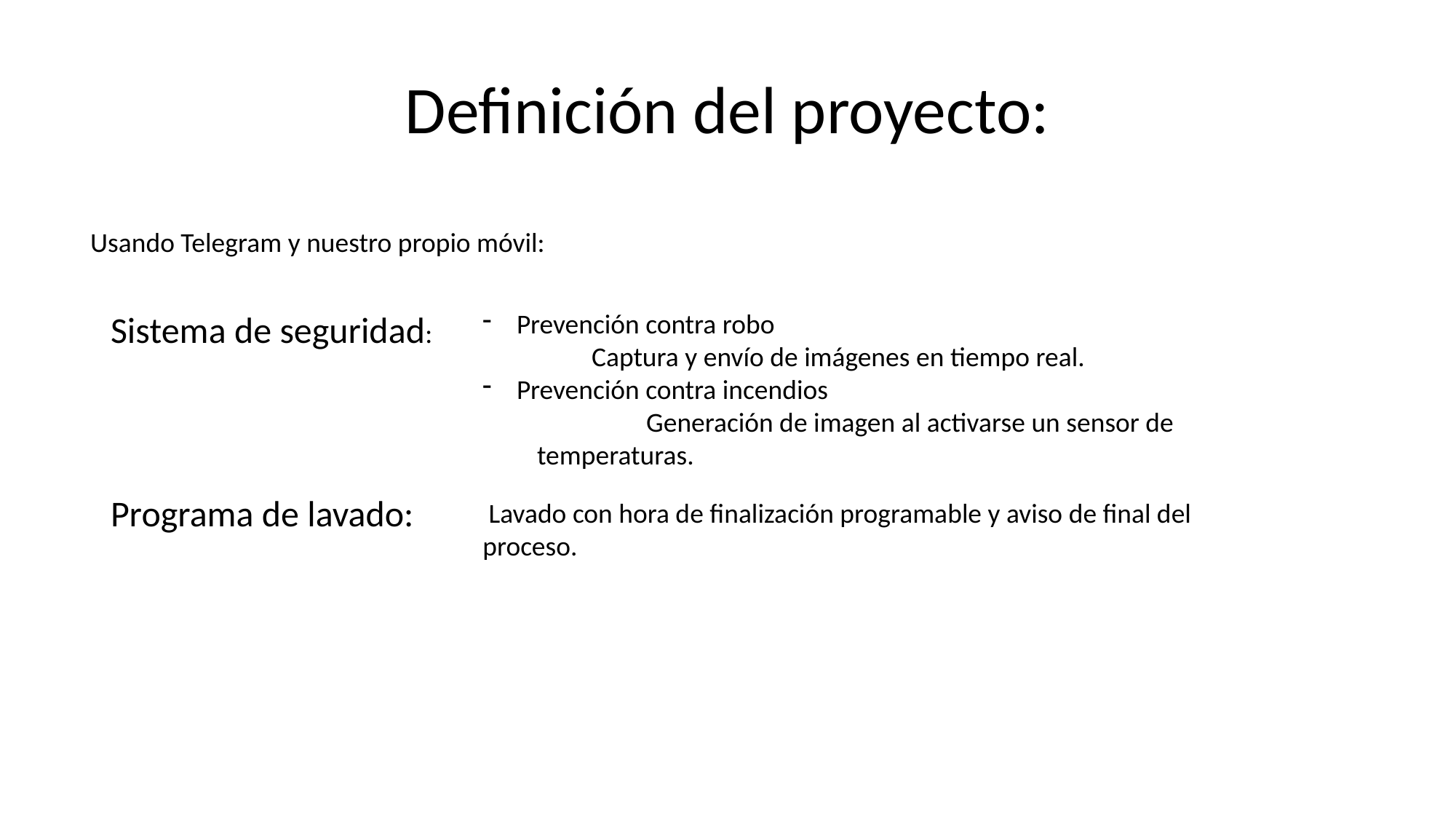

# Definición del proyecto:
Usando Telegram y nuestro propio móvil:
Sistema de seguridad:

Prevención contra robo
	Captura y envío de imágenes en tiempo real.
Prevención contra incendios
	Generación de imagen al activarse un sensor de 	temperaturas.
Programa de lavado:
 Lavado con hora de finalización programable y aviso de final del proceso.